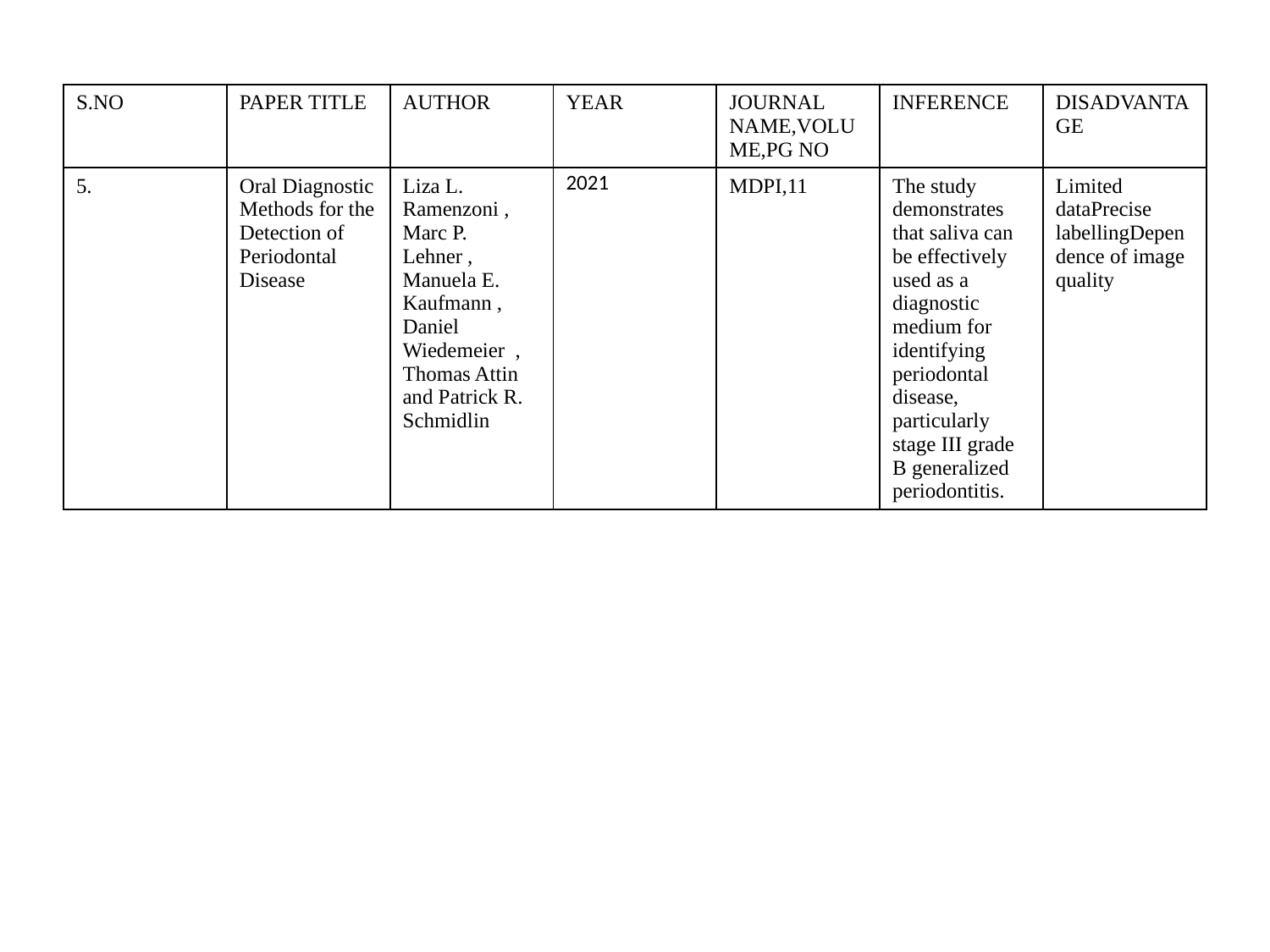

| S.NO | PAPER TITLE | AUTHOR | YEAR | JOURNAL NAME,VOLUME,PG NO | INFERENCE | DISADVANTAGE |
| --- | --- | --- | --- | --- | --- | --- |
| 5. | Oral Diagnostic Methods for the Detection of Periodontal Disease | Liza L. Ramenzoni , Marc P. Lehner , Manuela E. Kaufmann , Daniel Wiedemeier , Thomas Attin and Patrick R. Schmidlin | 2021 | MDPI,11 | The study demonstrates that saliva can be effectively used as a diagnostic medium for identifying periodontal disease, particularly stage III grade B generalized periodontitis. | Limited dataPrecise labellingDependence of image quality |